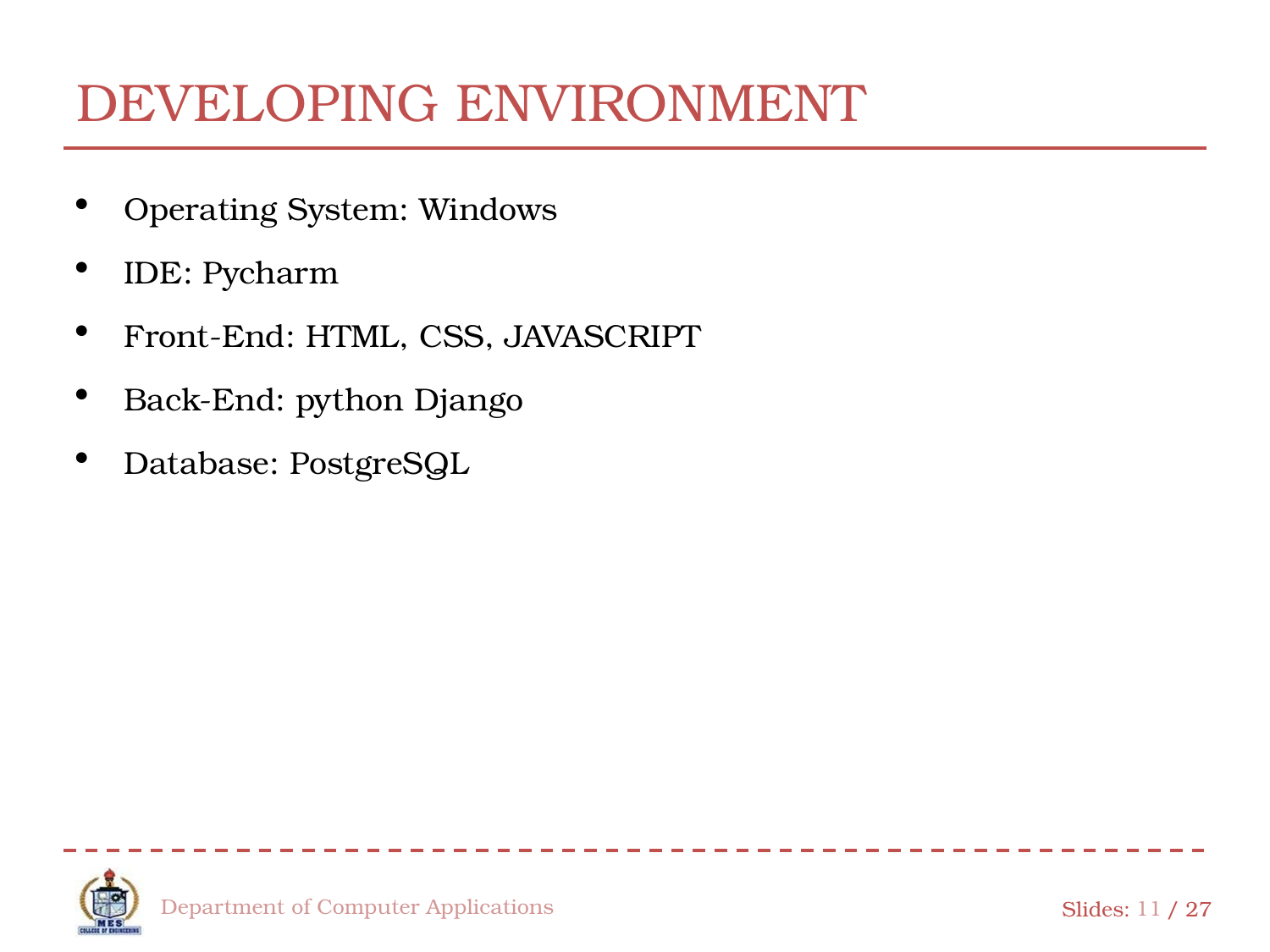

# DEVELOPING ENVIRONMENT
Operating System: Windows
IDE: Pycharm
Front-End: HTML, CSS, JAVASCRIPT
Back-End: python Django
Database: PostgreSQL

Department of Computer Applications
11